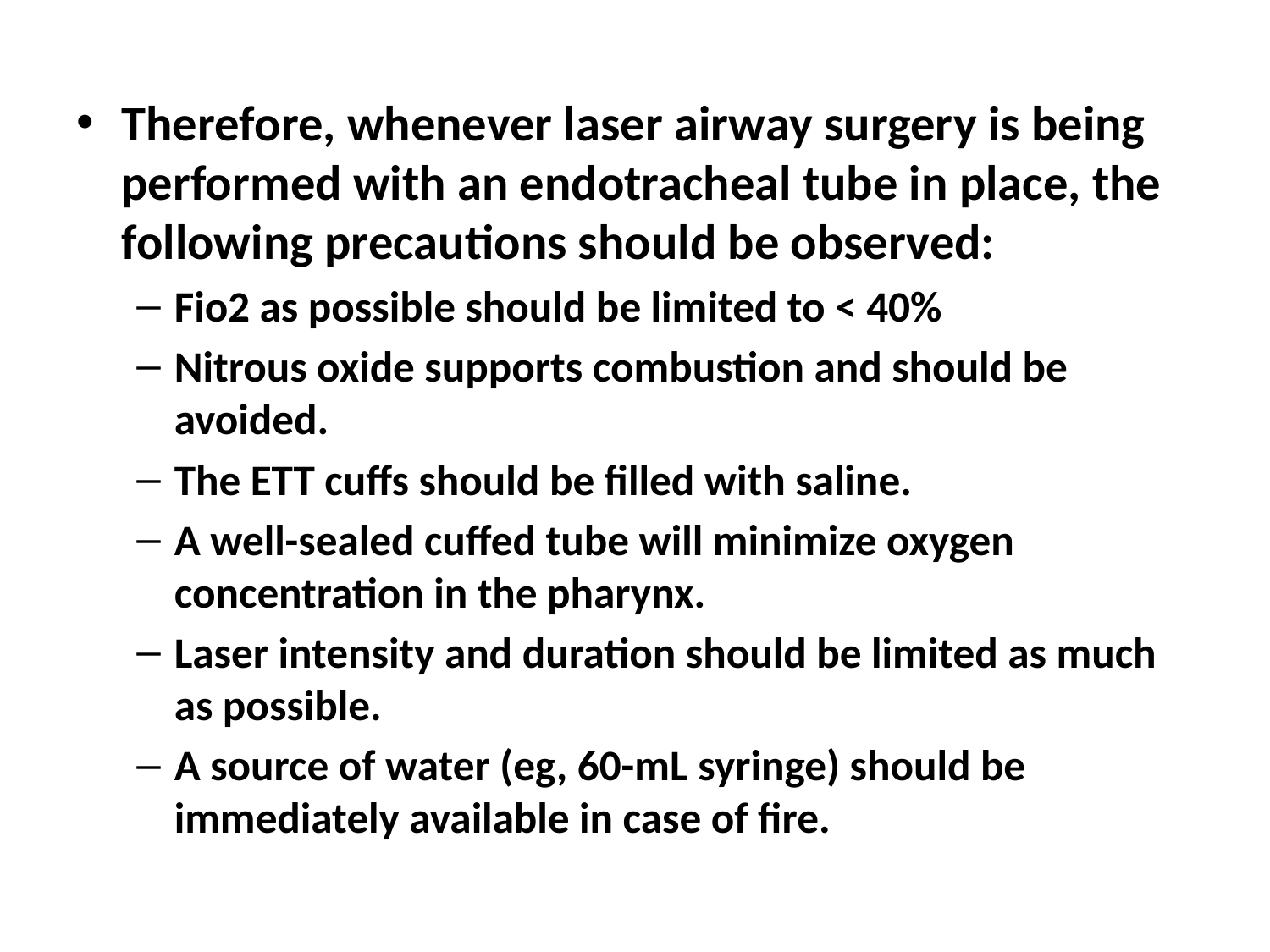

#
Therefore, whenever laser airway surgery is being performed with an endotracheal tube in place, the following precautions should be observed:
Fio2 as possible should be limited to < 40%
Nitrous oxide supports combustion and should be avoided.
The ETT cuffs should be filled with saline.
A well-sealed cuffed tube will minimize oxygen concentration in the pharynx.
Laser intensity and duration should be limited as much as possible.
A source of water (eg, 60-mL syringe) should be immediately available in case of fire.